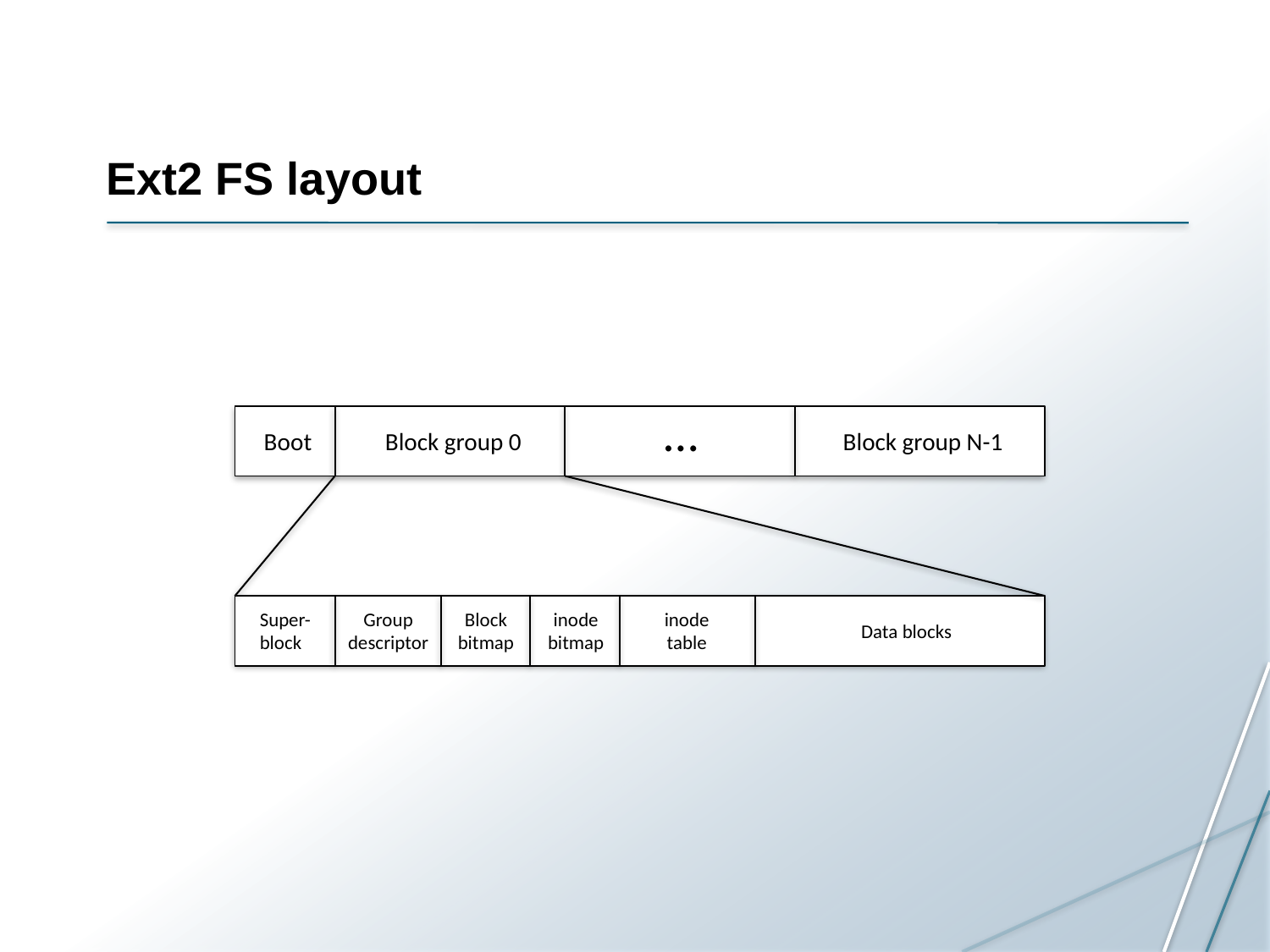

# Ext2 FS layout
…

Block group 0
Block group N-1
Boot

inode
table
Group
descriptor
Super-
block
Block
bitmap
inode
bitmap
Data blocks